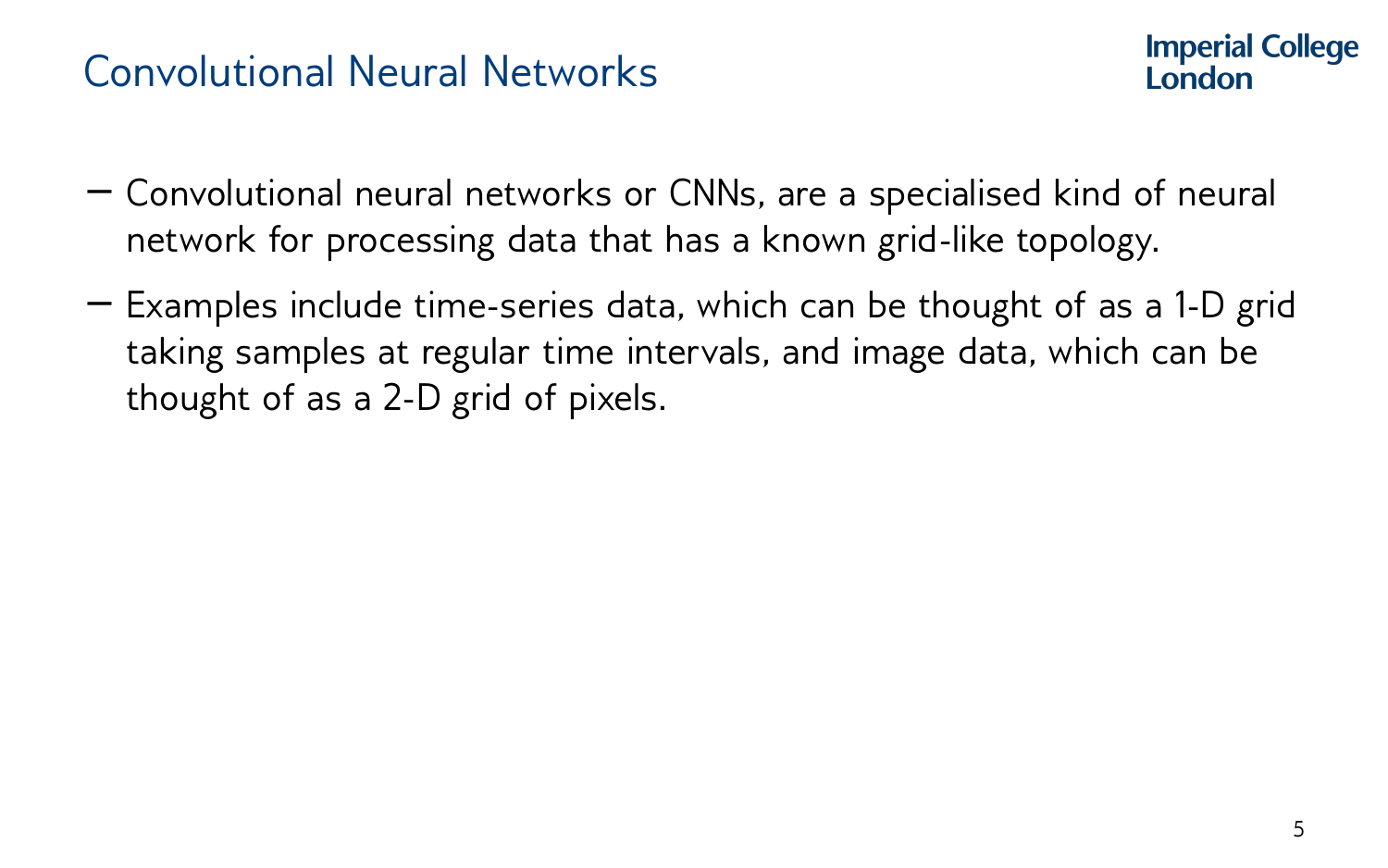

# Convolutional Neural Networks
Convolutional neural networks or CNNs, are a specialised kind of neural network for processing data that has a known grid-like topology.
Examples include time-series data, which can be thought of as a 1-D grid taking samples at regular time intervals, and image data, which can be thought of as a 2-D grid of pixels.

5